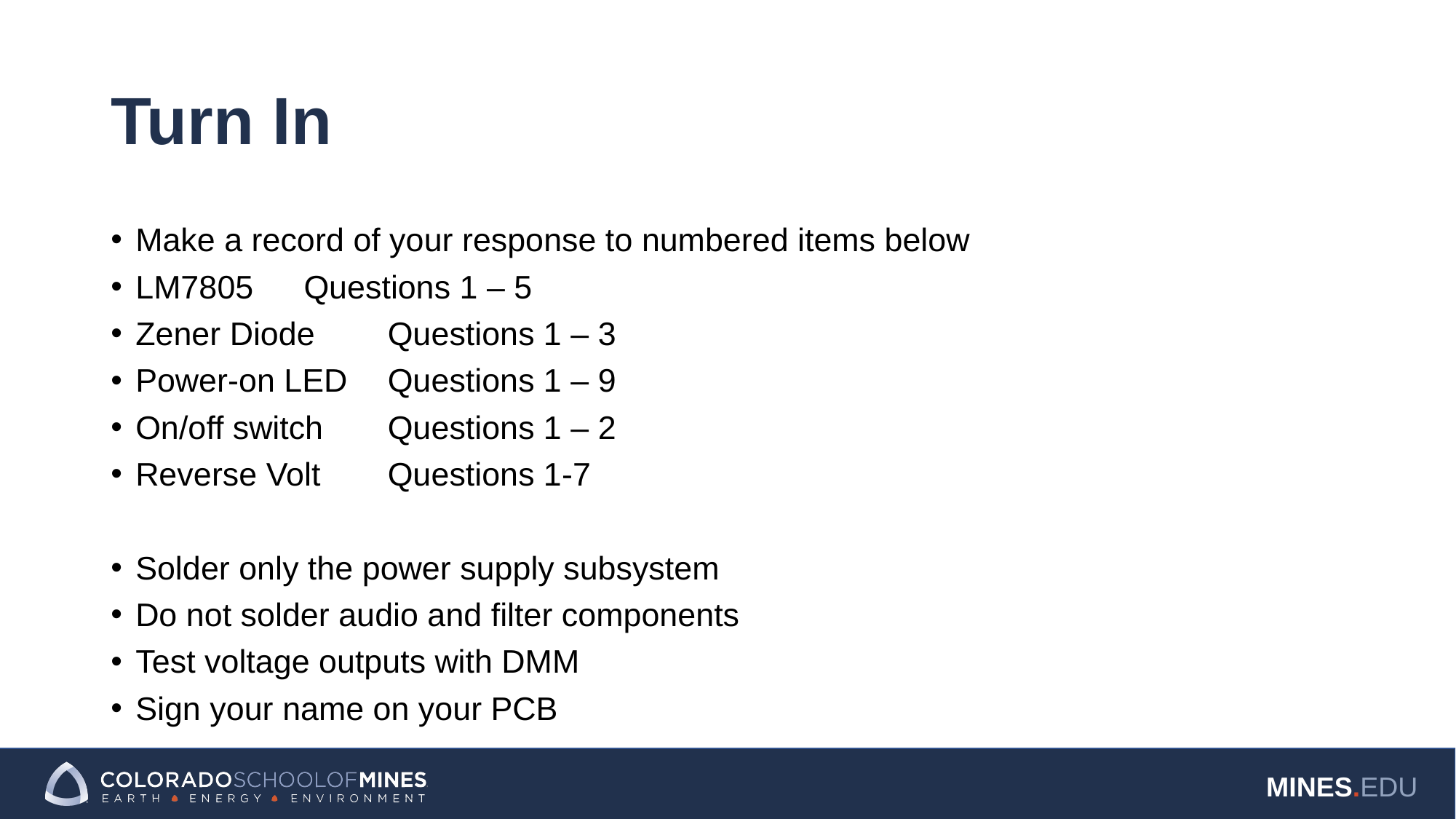

# Turn In
Make a record of your response to numbered items below
LM7805		Questions 1 – 5
Zener Diode	Questions 1 – 3
Power-on LED 	Questions 1 – 9
On/off switch	Questions 1 – 2
Reverse Volt	Questions 1-7

Solder only the power supply subsystem
Do not solder audio and filter components
Test voltage outputs with DMM
Sign your name on your PCB